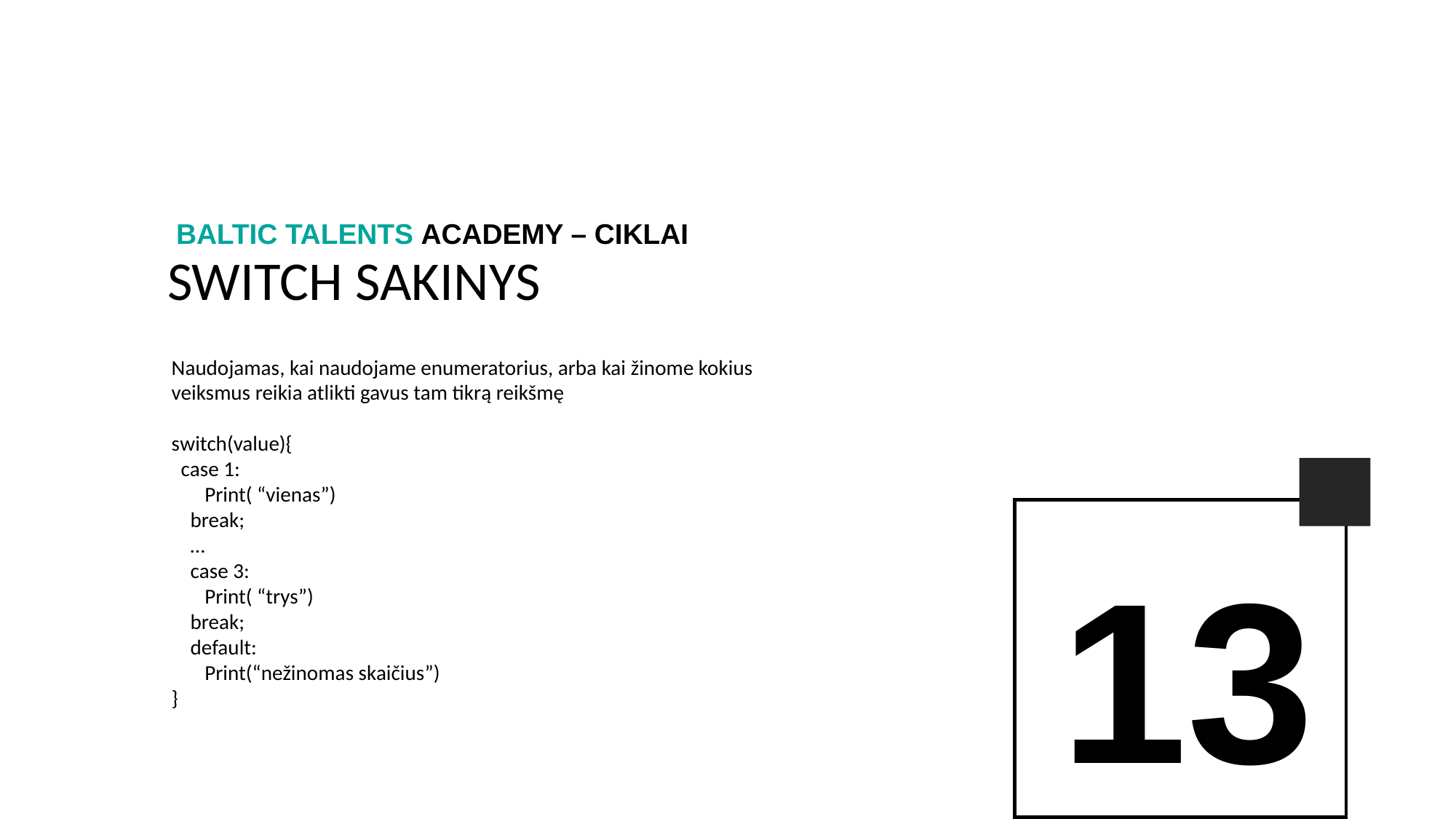

BALTIc TALENTs AcADEMy – Ciklai

Switch sakinys
Naudojamas, kai naudojame enumeratorius, arba kai žinome kokius veiksmus reikia atlikti gavus tam tikrą reikšmę

switch(value){
  case 1:
       Print( “vienas”)
    break;
    …
    case 3:
       Print( “trys”)
    break;
    default:
       Print(“nežinomas skaičius”)
}

13